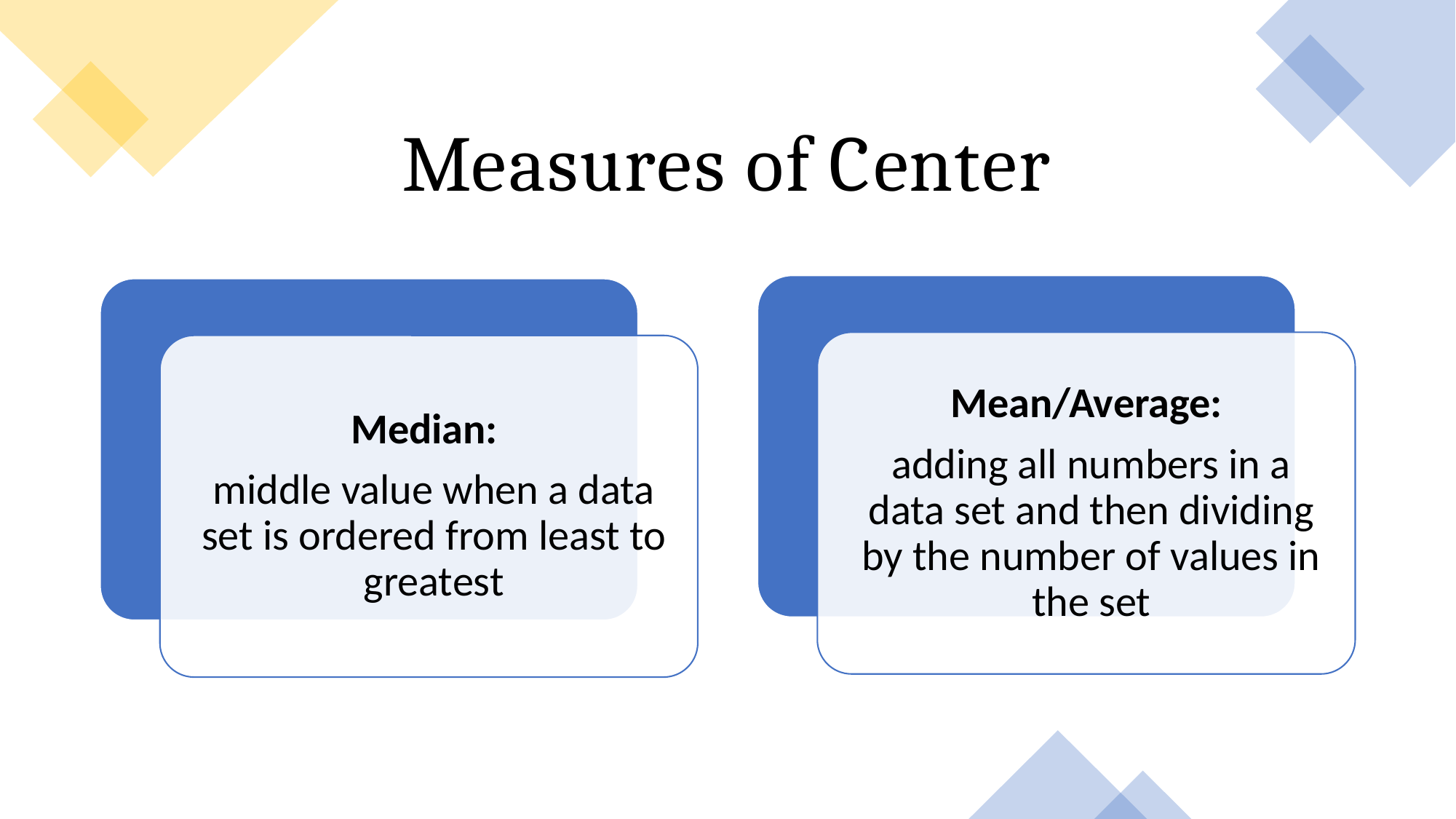

# Measures of Center
Median:
middle value when a data set is ordered from least to greatest
Mean/Average:
adding all numbers in a data set and then dividing by the number of values in the set